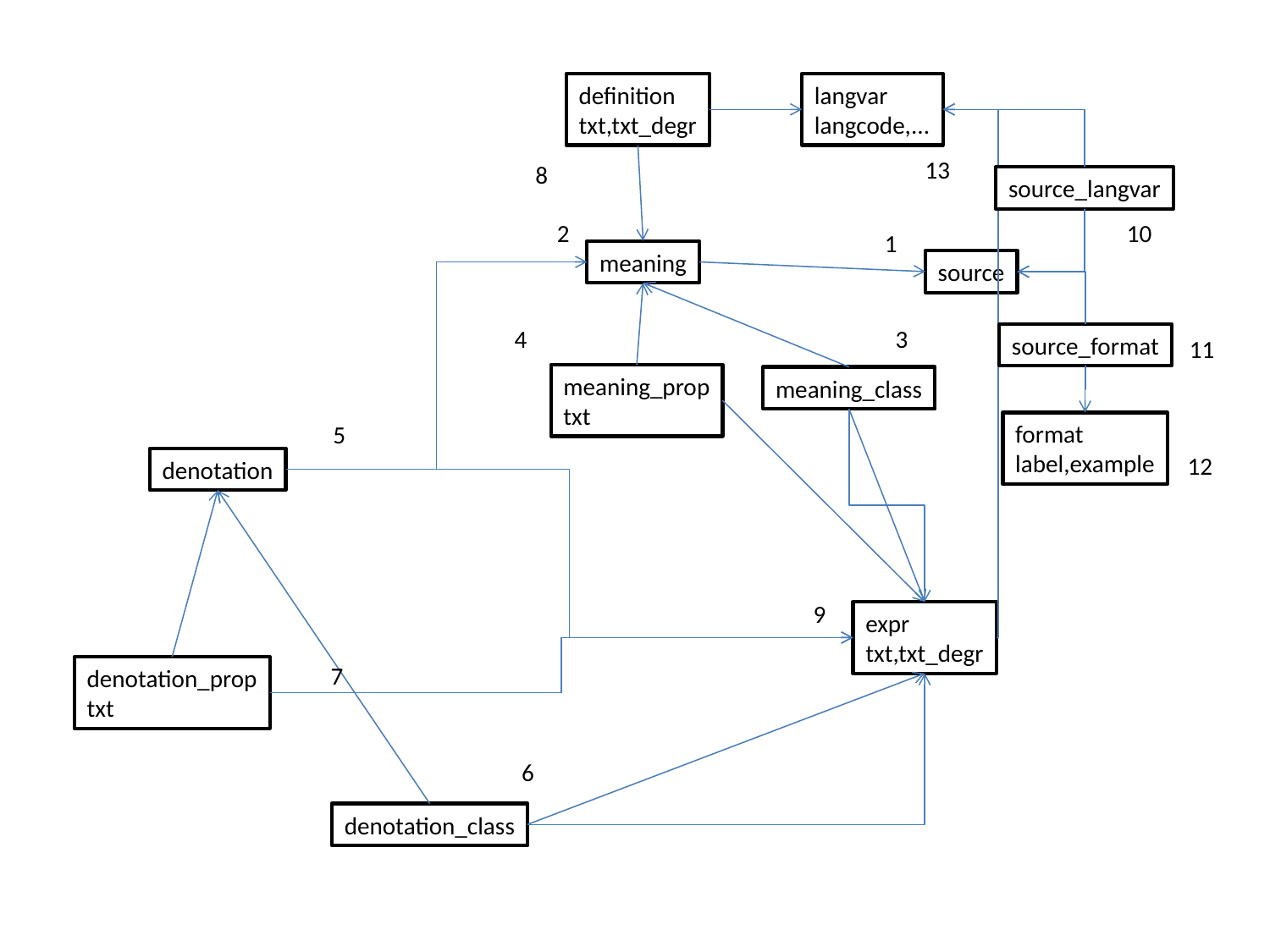

definition
txt,txt_degr
langvar
langcode,...
13
8
source_langvar
2
10
1
meaning
source
4
3
source_format
11
meaning_prop
txt
meaning_class
format
label,example
5
12
denotation
9
expr
txt,txt_degr
7
denotation_prop
txt
6
denotation_class